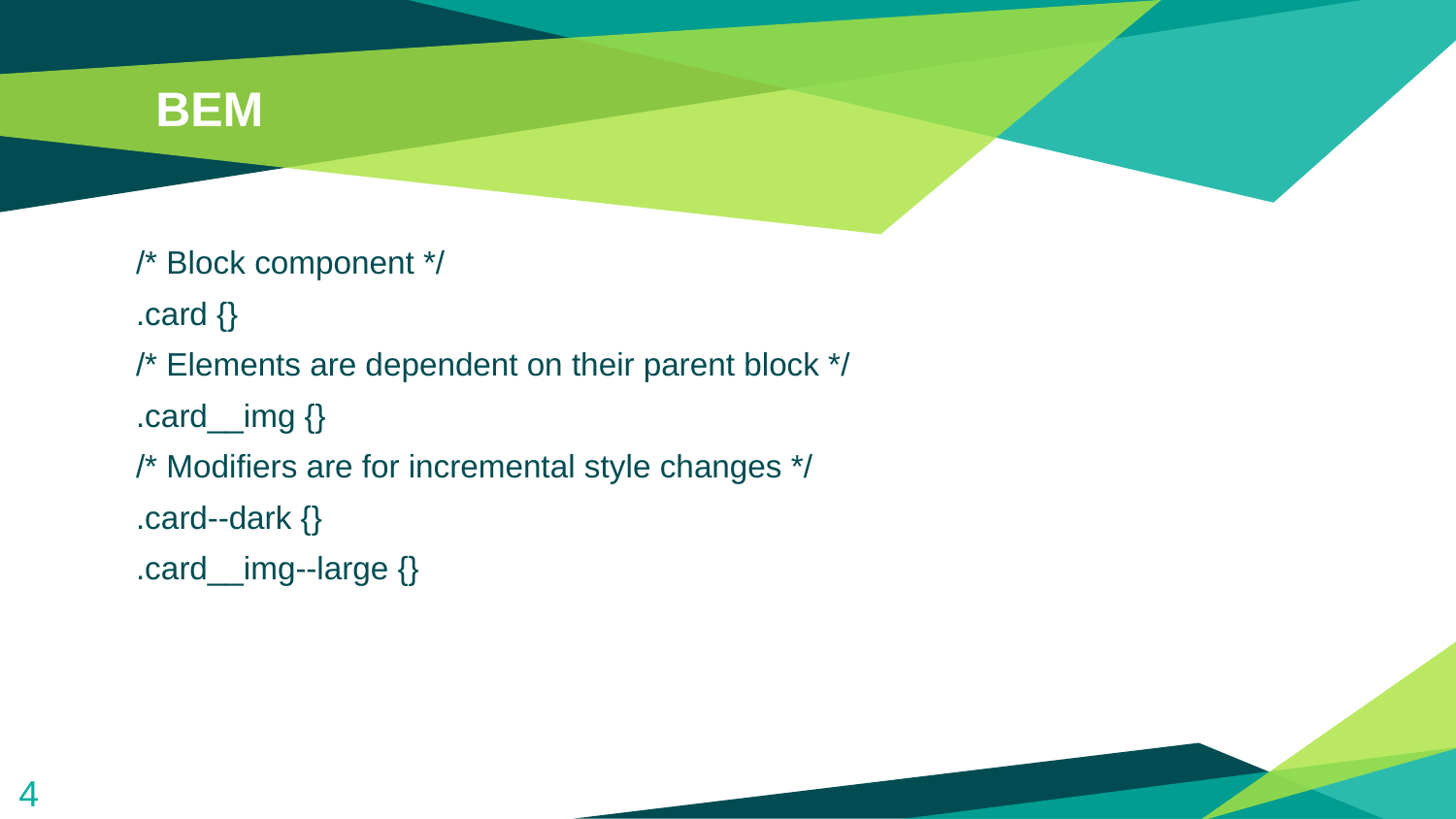

# BEM
/* Block component */
.card {}
/* Elements are dependent on their parent block */
.card__img {}
/* Modifiers are for incremental style changes */
.card--dark {}
.card__img--large {}

4